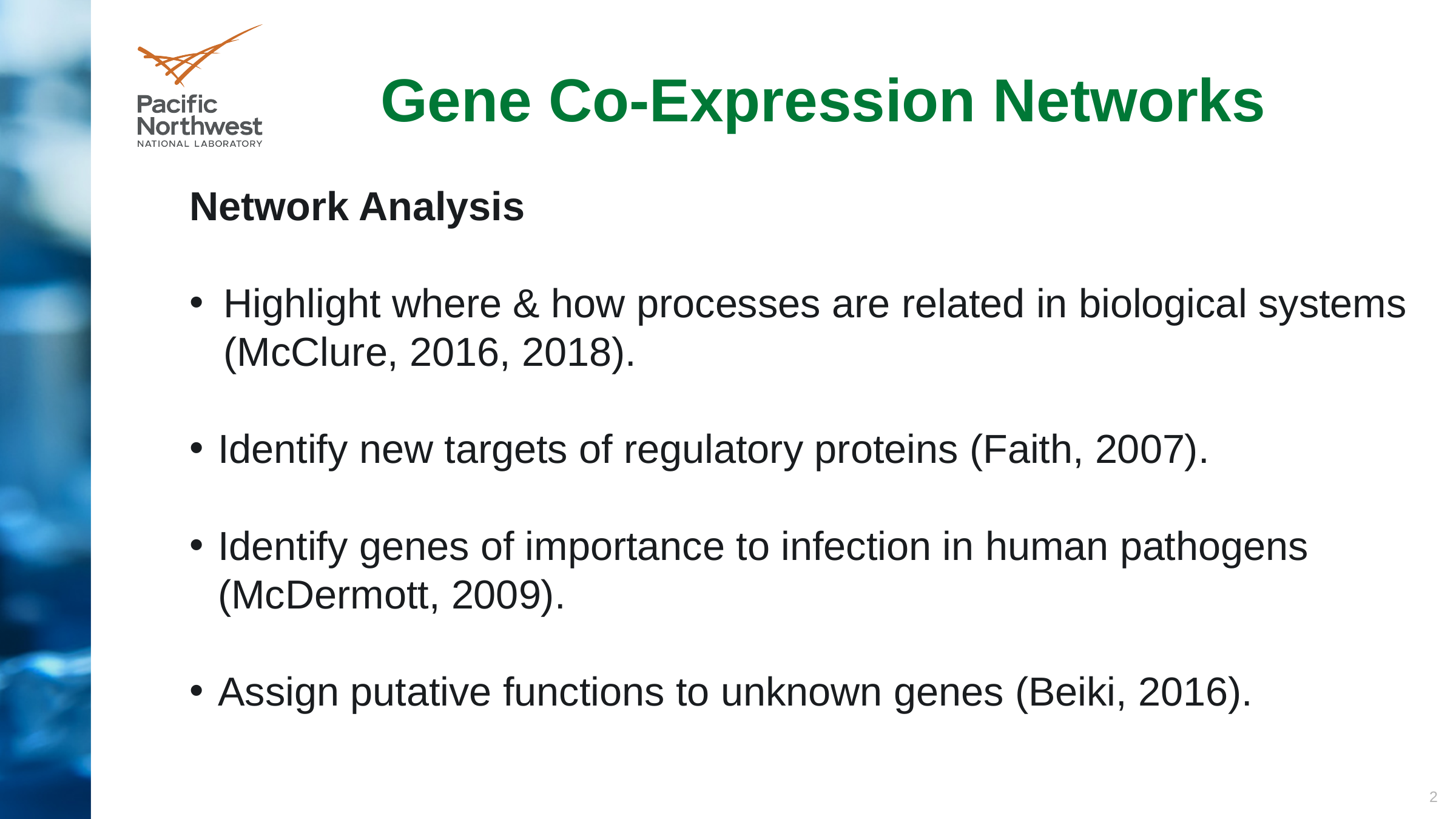

Gene Co-Expression Networks
Network Analysis

Highlight where & how processes are related in biological systems (McClure, 2016, 2018).

Identify new targets of regulatory proteins (Faith, 2007).

Identify genes of importance to infection in human pathogens (McDermott, 2009).

Assign putative functions to unknown genes (Beiki, 2016).

2